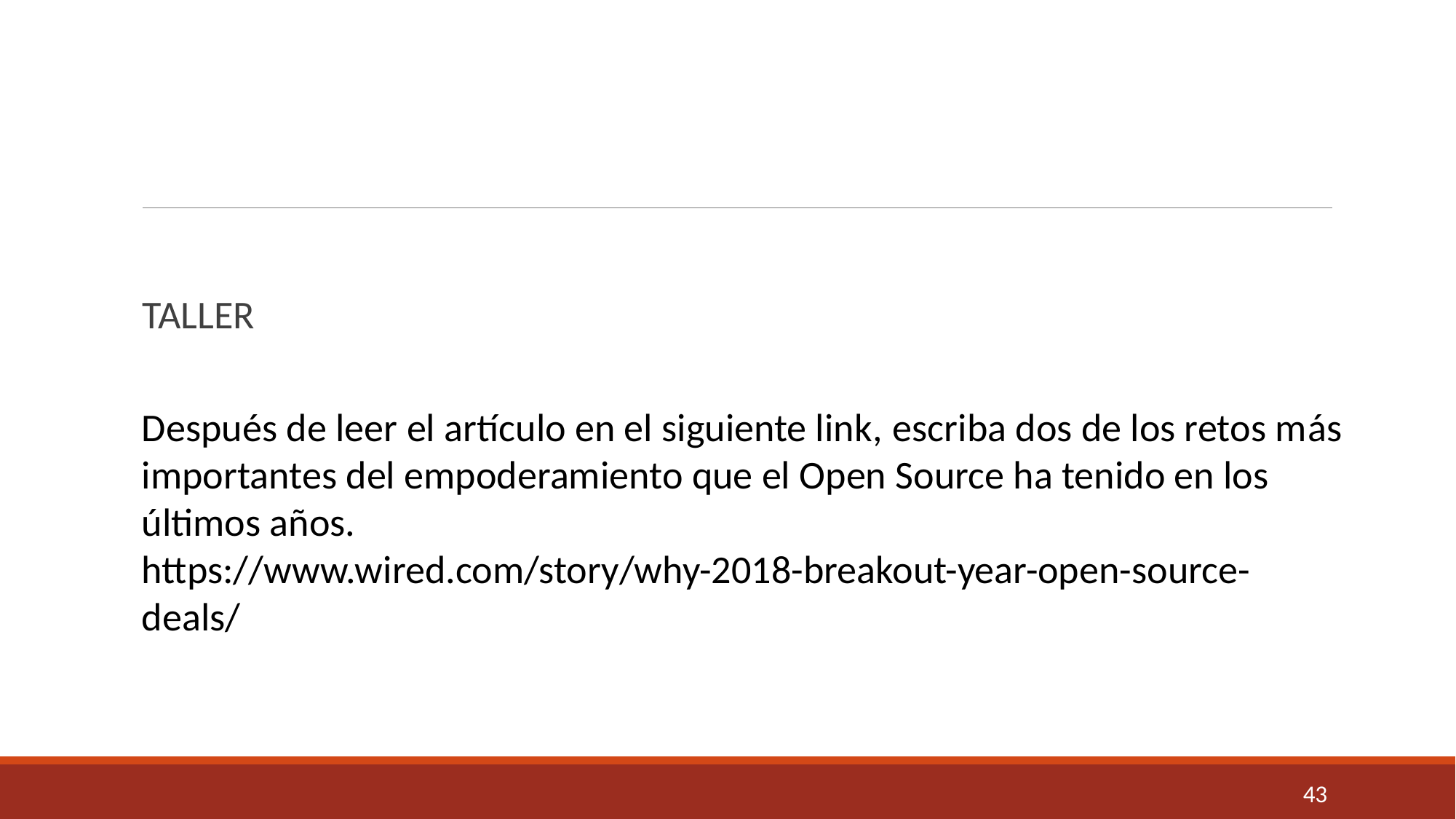

TALLER
Después de leer el artículo en el siguiente link, escriba dos de los retos más importantes del empoderamiento que el Open Source ha tenido en los últimos años.
https://www.wired.com/story/why-2018-breakout-year-open-source-deals/
43